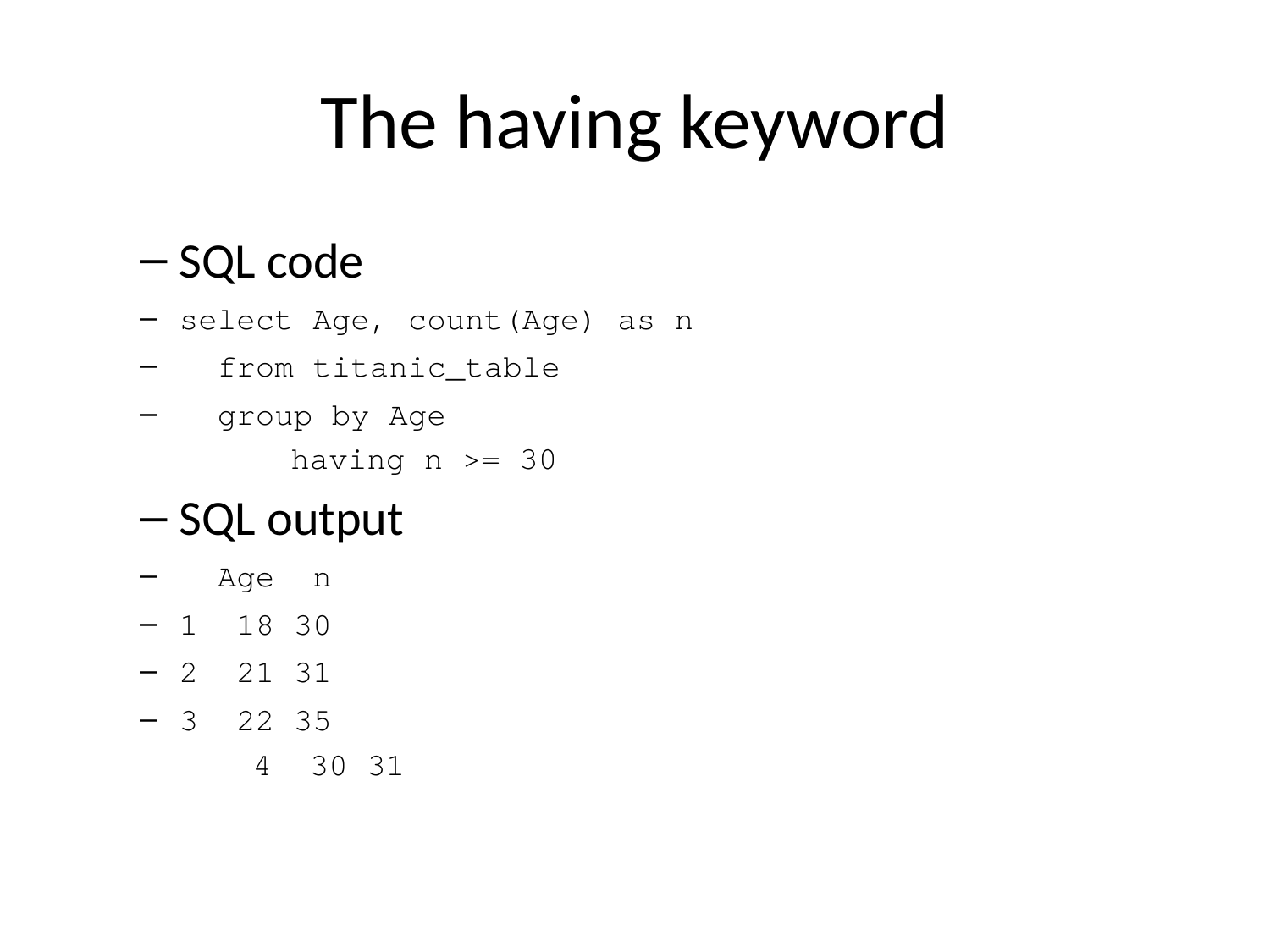

# The having keyword
SQL code
select Age, count(Age) as n
  from titanic_table
  group by Age
  having n >= 30
SQL output
  Age  n
1  18 30
2  21 31
3  22 35
4  30 31